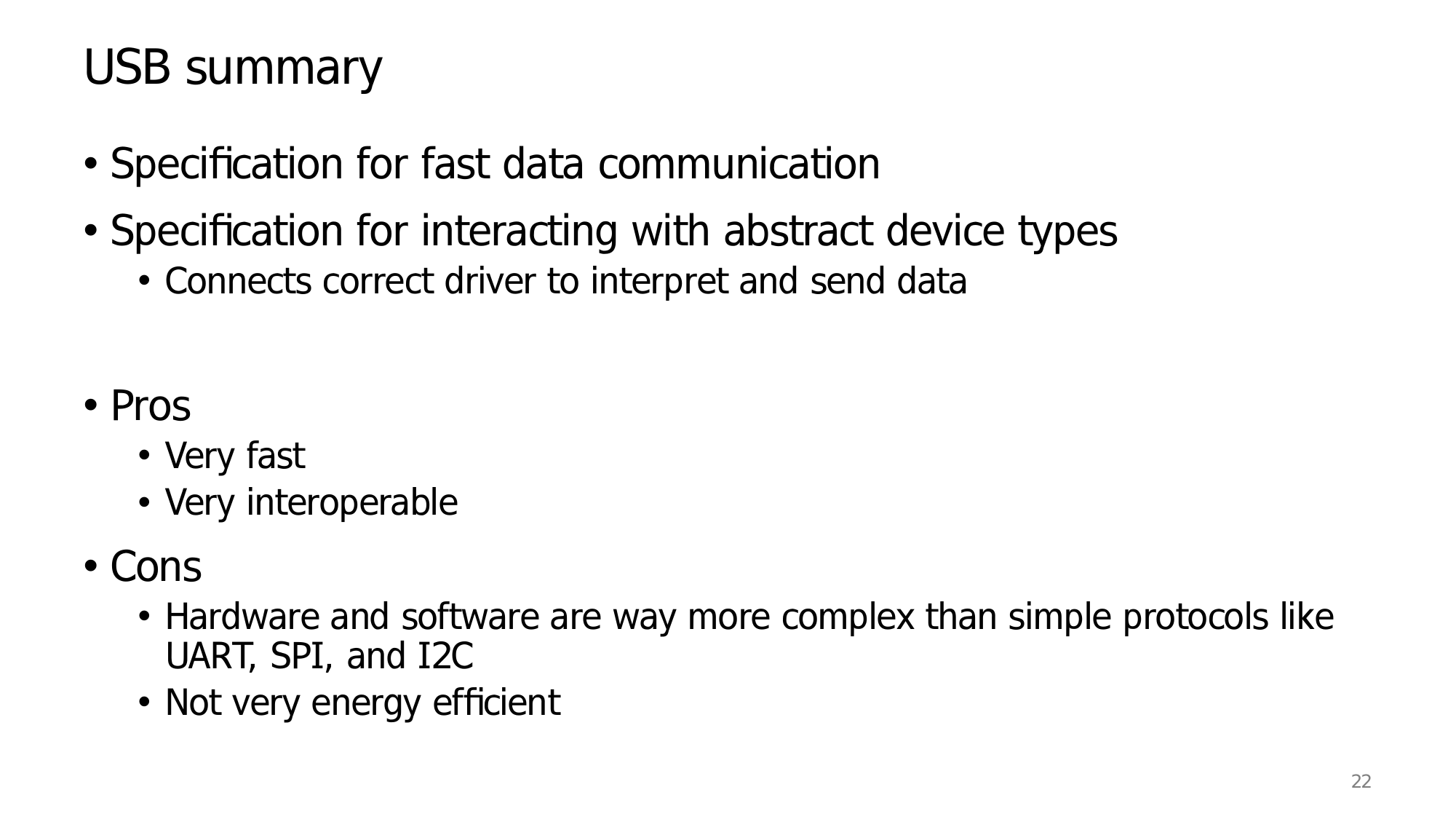

# USB summary
Specification for fast data communication
Specification for interacting with abstract device types
Connects correct driver to interpret and send data

Pros
Very fast
Very interoperable
Cons
Hardware and software are way more complex than simple protocols like UART, SPI, and I2C
Not very energy efficient
22